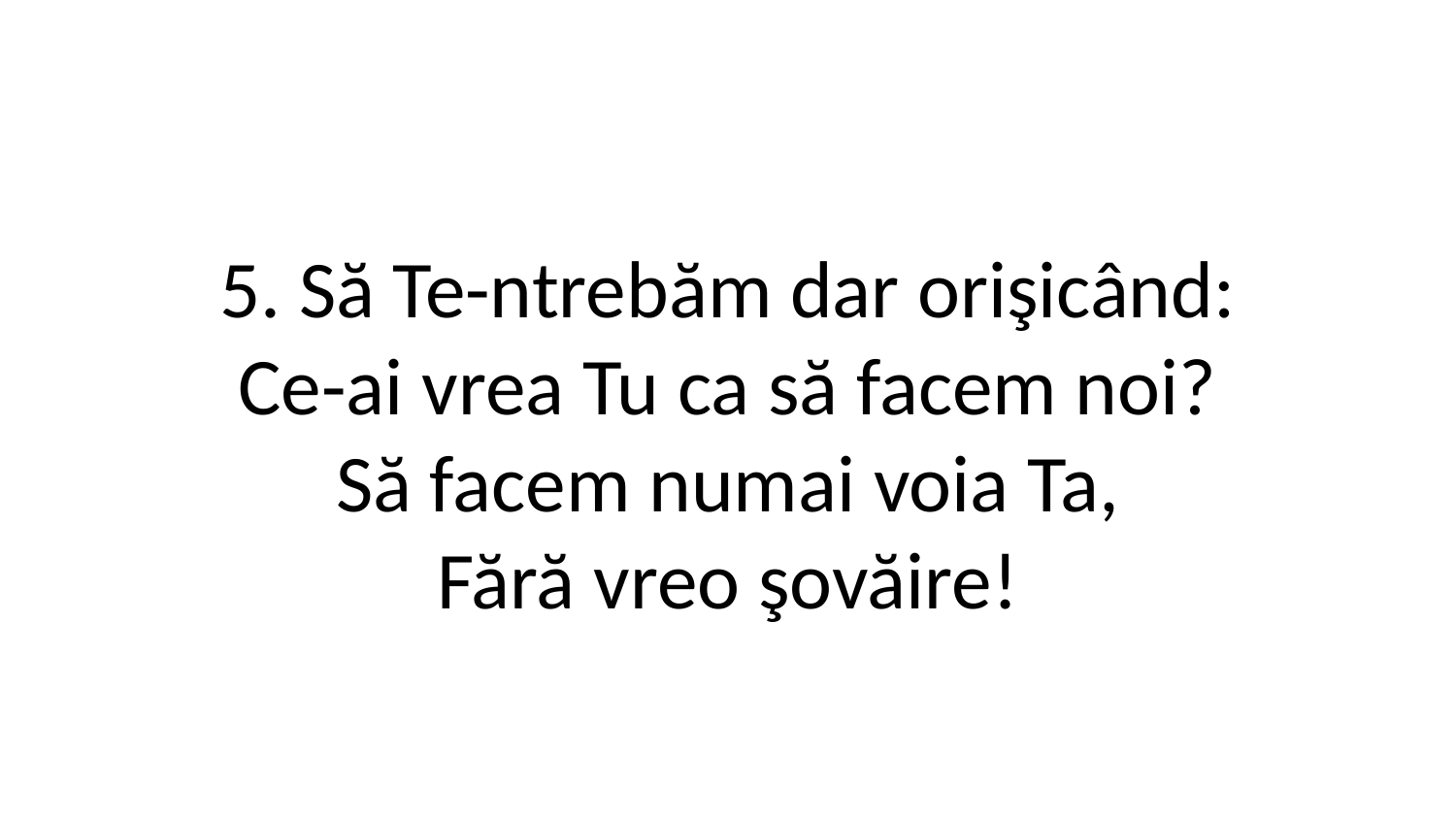

5. Să Te-ntrebăm dar orişicând:
Ce-ai vrea Tu ca să facem noi?
Să facem numai voia Ta,
Fără vreo şovăire!